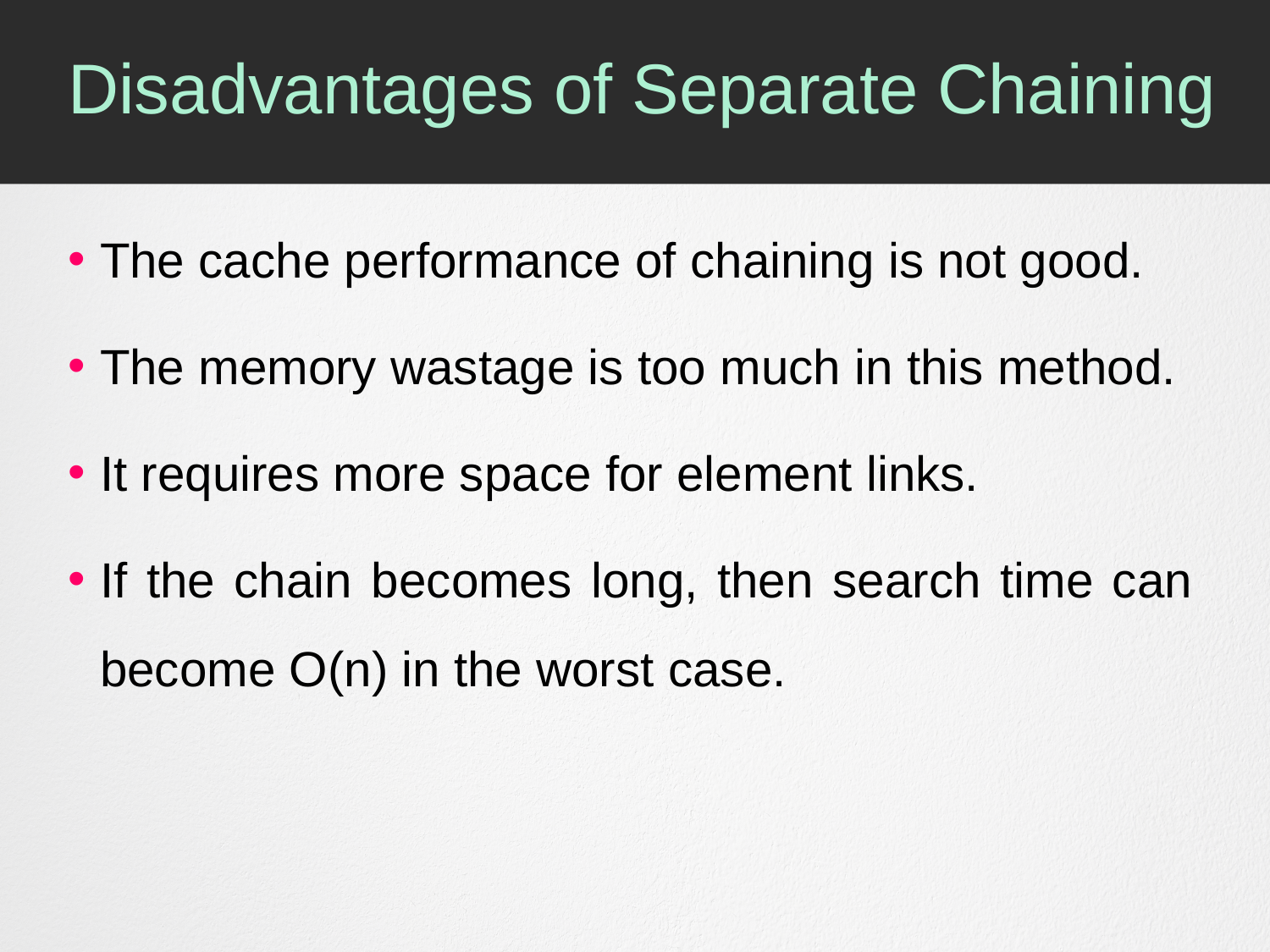

# Disadvantages of Separate Chaining
The cache performance of chaining is not good.
The memory wastage is too much in this method.
It requires more space for element links.
If the chain becomes long, then search time can become O(n) in the worst case.